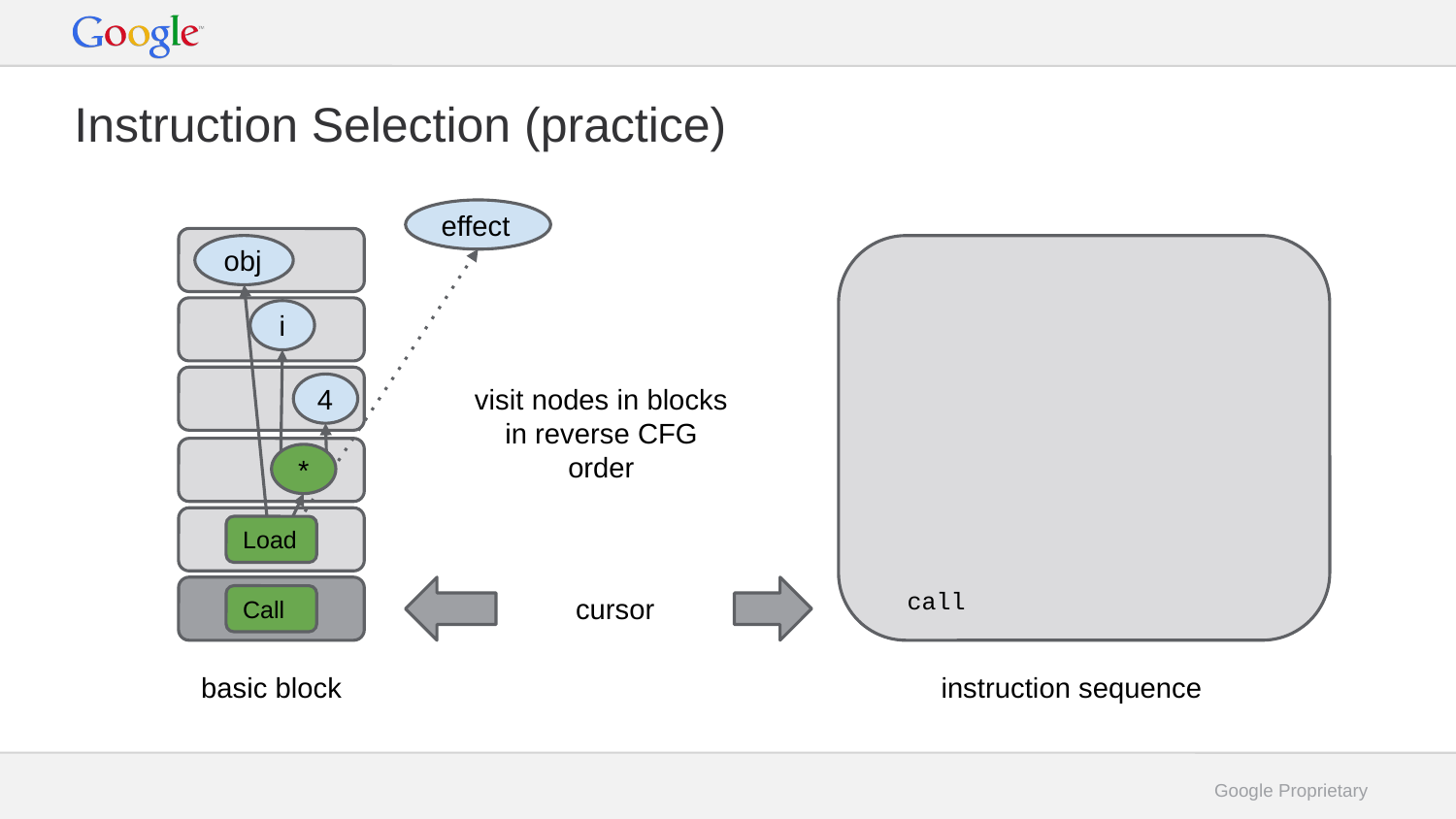

# Instruction Selection (practice)
effect

obj

i

visit nodes in blocks
in reverse CFG
order
4

*

Load
call

cursor

Call
basic block
instruction sequence